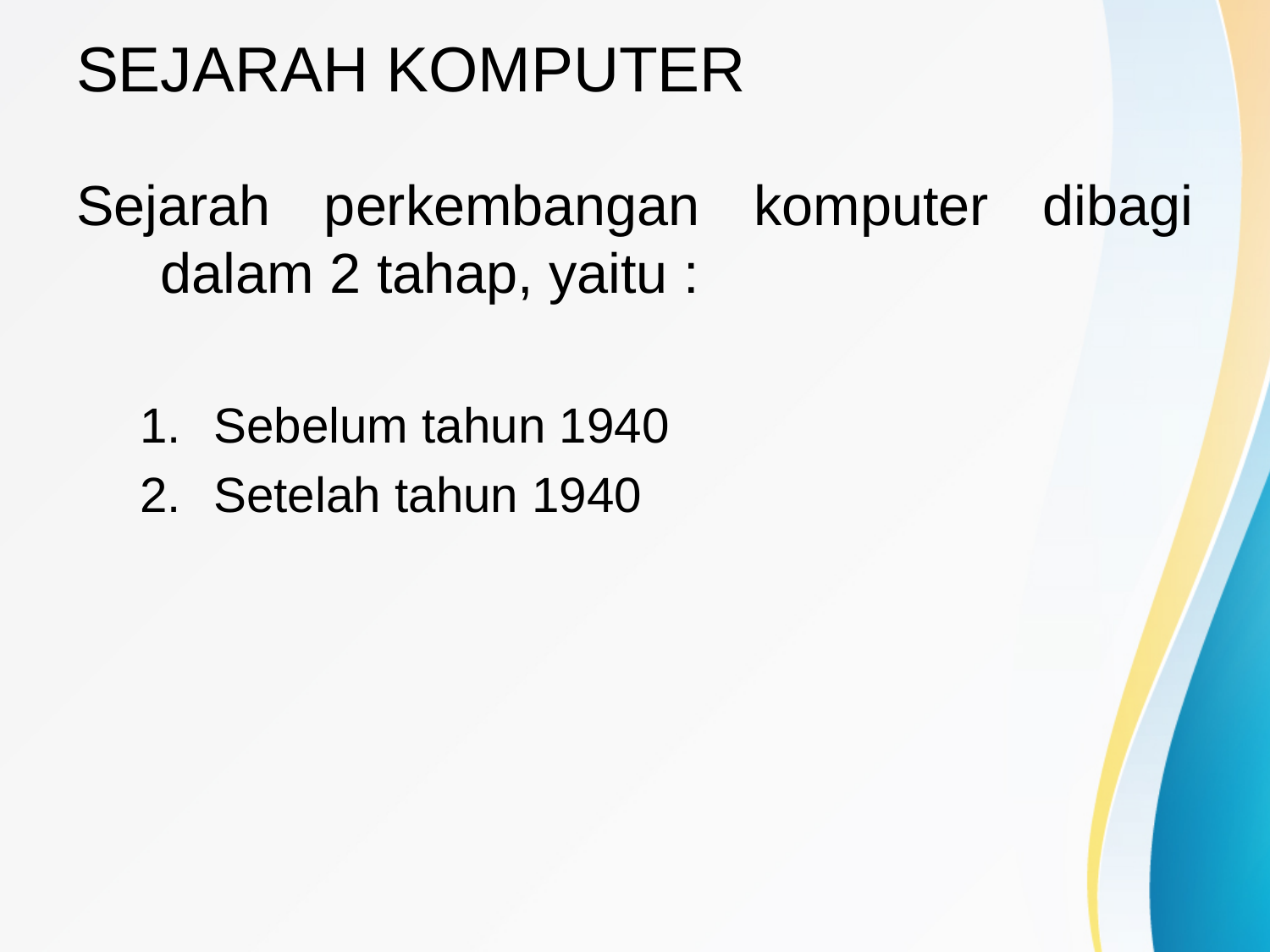

# SEJARAH KOMPUTER
Sejarah perkembangan komputer dibagi dalam 2 tahap, yaitu :

Sebelum tahun 1940
Setelah tahun 1940